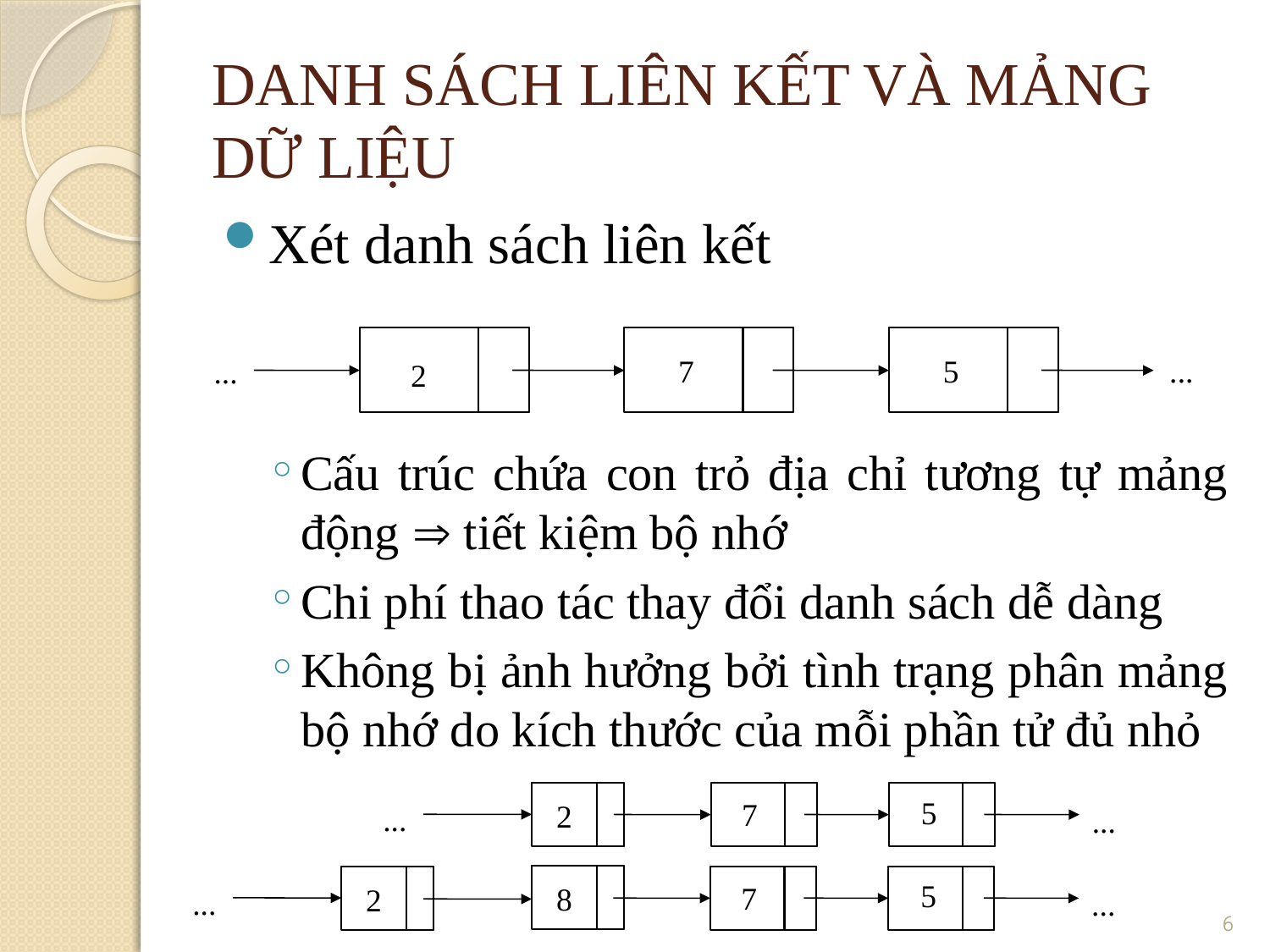

DANH SÁCH LIÊN KẾT VÀ MẢNG DỮ LIỆU
Xét danh sách liên kết

Cấu trúc chứa con trỏ địa chỉ tương tự mảng động ⇒ tiết kiệm bộ nhớ
Chi phí thao tác thay đổi danh sách dễ dàng
Không bị ảnh hưởng bởi tình trạng phân mảng bộ nhớ do kích thước của mỗi phần tử đủ nhỏ

7
5
...
...
2

5
7
2
...
...

5
7
8
2
6
...
...